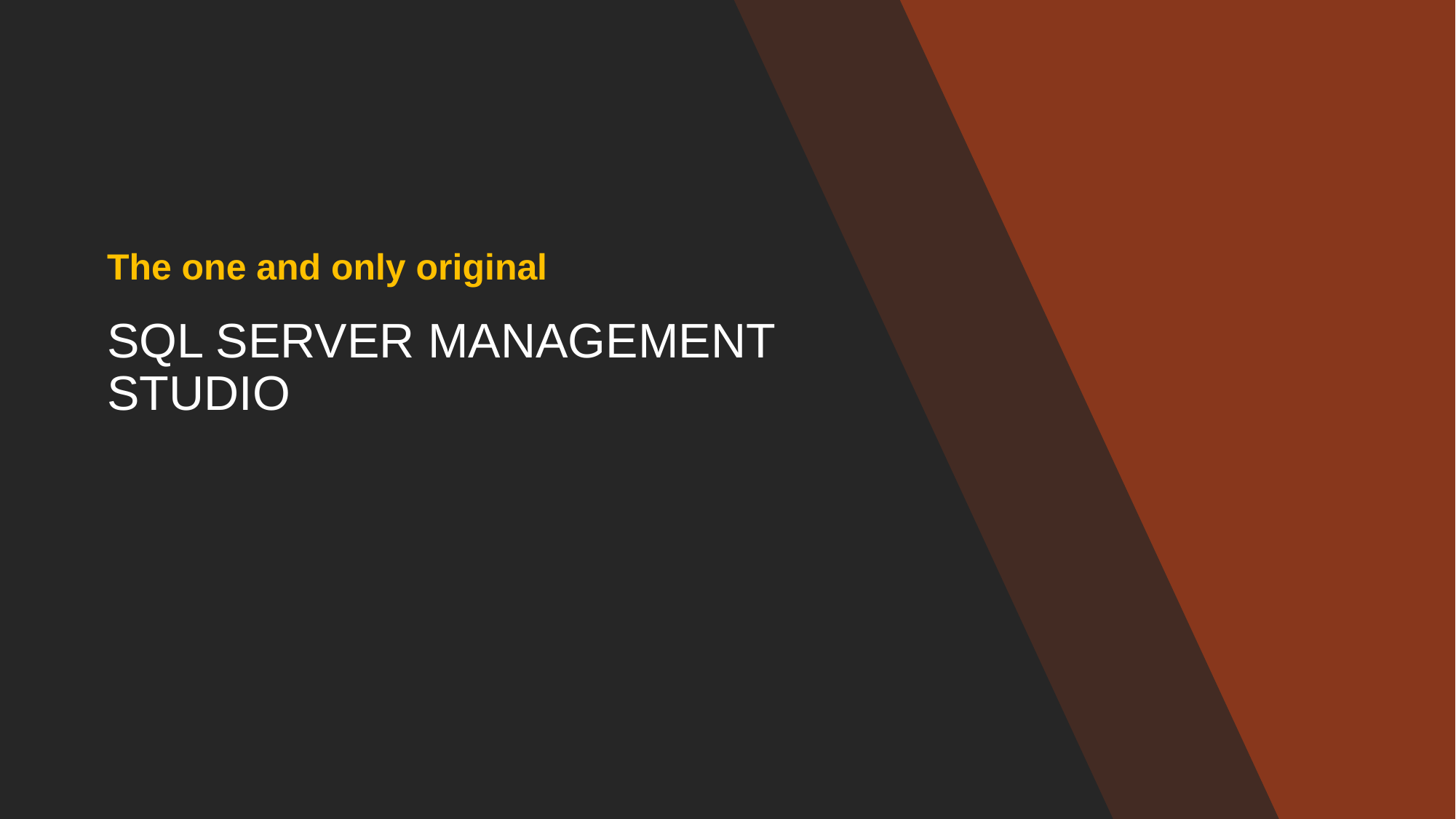

The one and only original
# SQL SERVER MANAGEMENT STUDIO